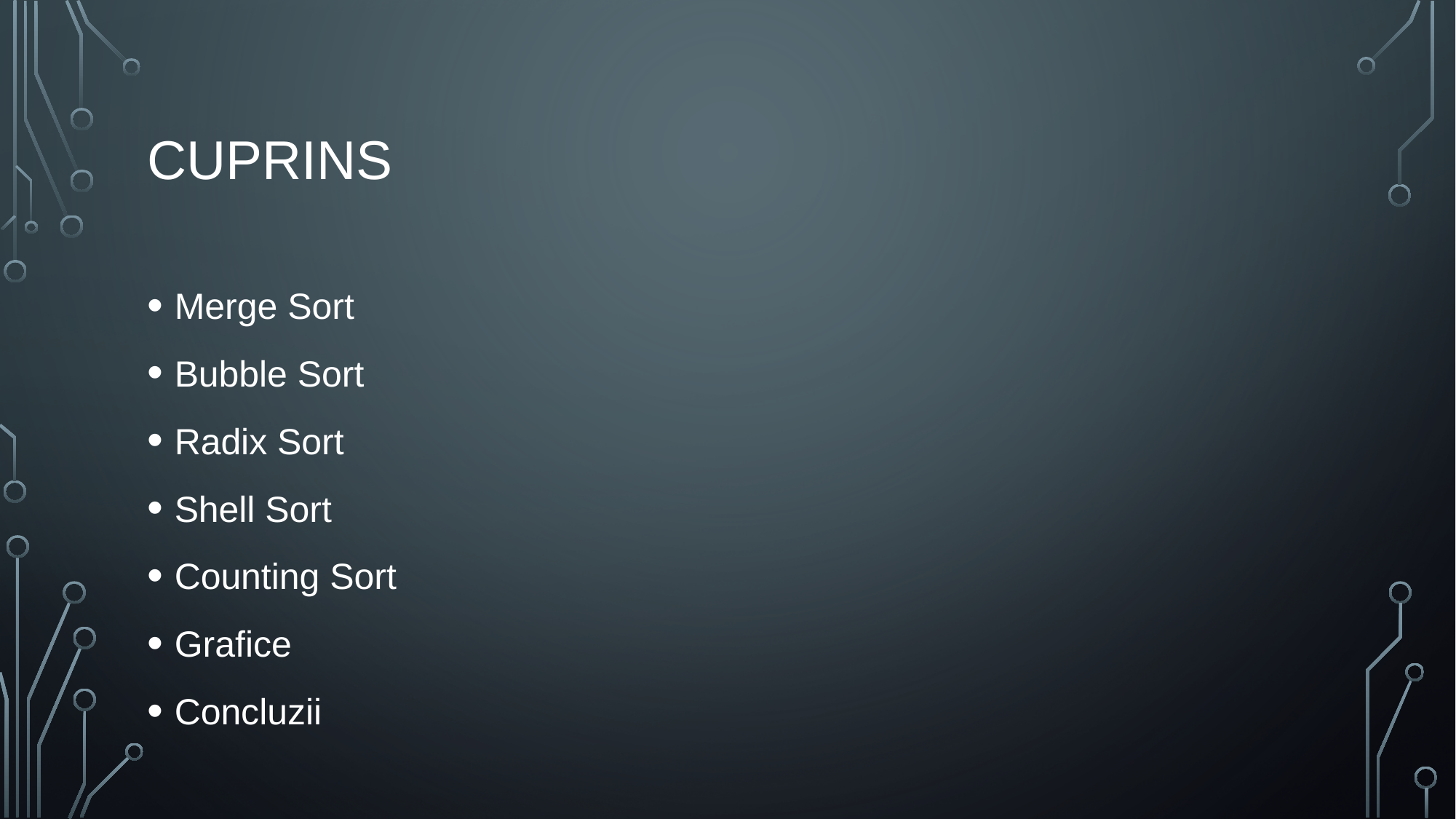

# Cuprins
Merge Sort
Bubble Sort
Radix Sort
Shell Sort
Counting Sort
Grafice
Concluzii